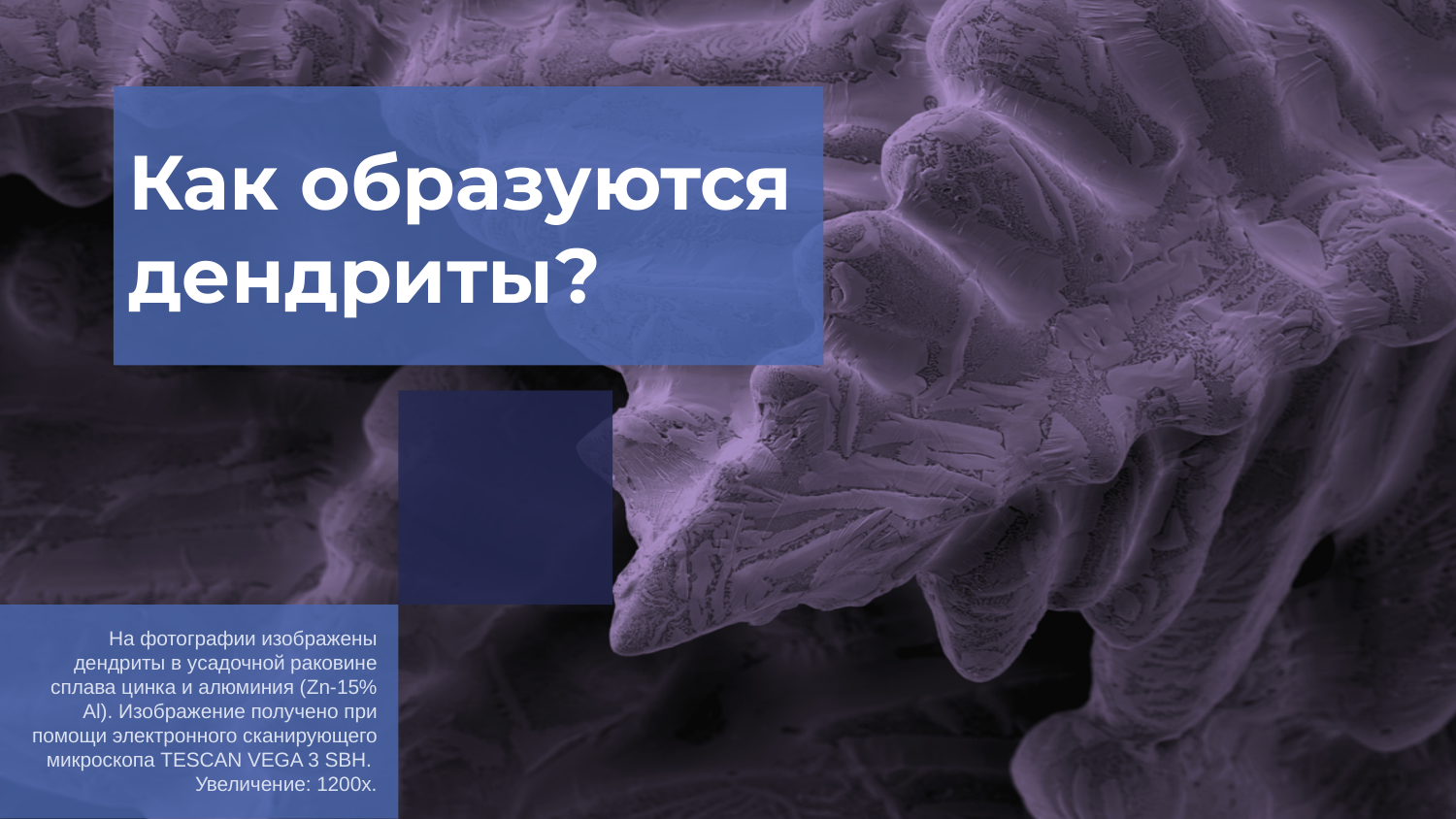

Как образуются дендриты?

На фотографии изображены дендриты в усадочной раковине сплава цинка и алюминия (Zn-15% Al). Изображение получено при помощи электронного сканирующего микроскопа TESCAN VEGA 3 SBH.
Увеличение: 1200х.